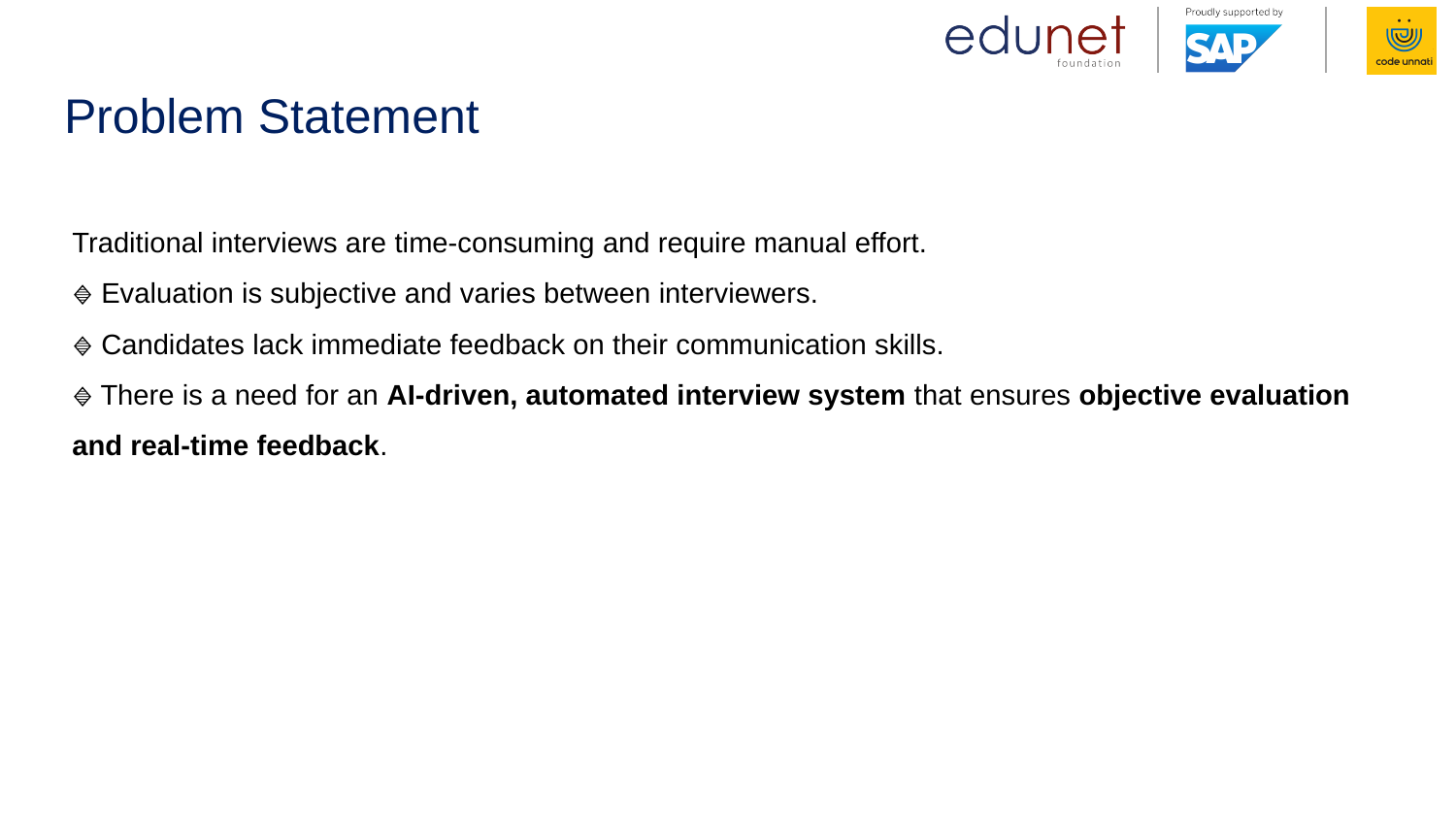

# Problem Statement
Traditional interviews are time-consuming and require manual effort.
🔹 Evaluation is subjective and varies between interviewers.
🔹 Candidates lack immediate feedback on their communication skills.
🔹 There is a need for an AI-driven, automated interview system that ensures objective evaluation and real-time feedback.